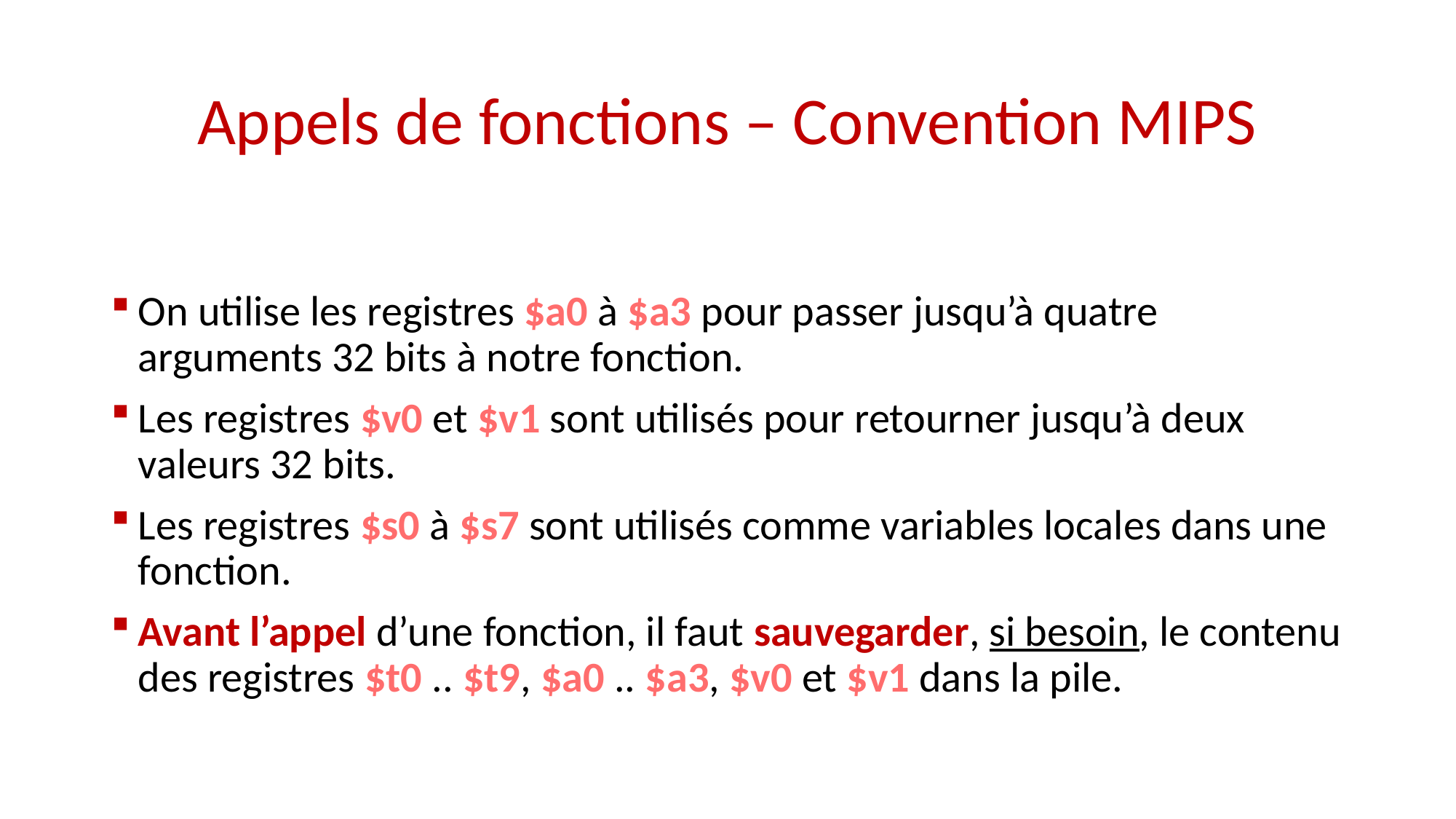

# Appels de fonctions – Convention MIPS

On utilise les registres $a0 à $a3 pour passer jusqu’à quatre arguments 32 bits à notre fonction.
Les registres $v0 et $v1 sont utilisés pour retourner jusqu’à deux valeurs 32 bits.
Les registres $s0 à $s7 sont utilisés comme variables locales dans une fonction.
Avant l’appel d’une fonction, il faut sauvegarder, si besoin, le contenu des registres $t0 .. $t9, $a0 .. $a3, $v0 et $v1 dans la pile.